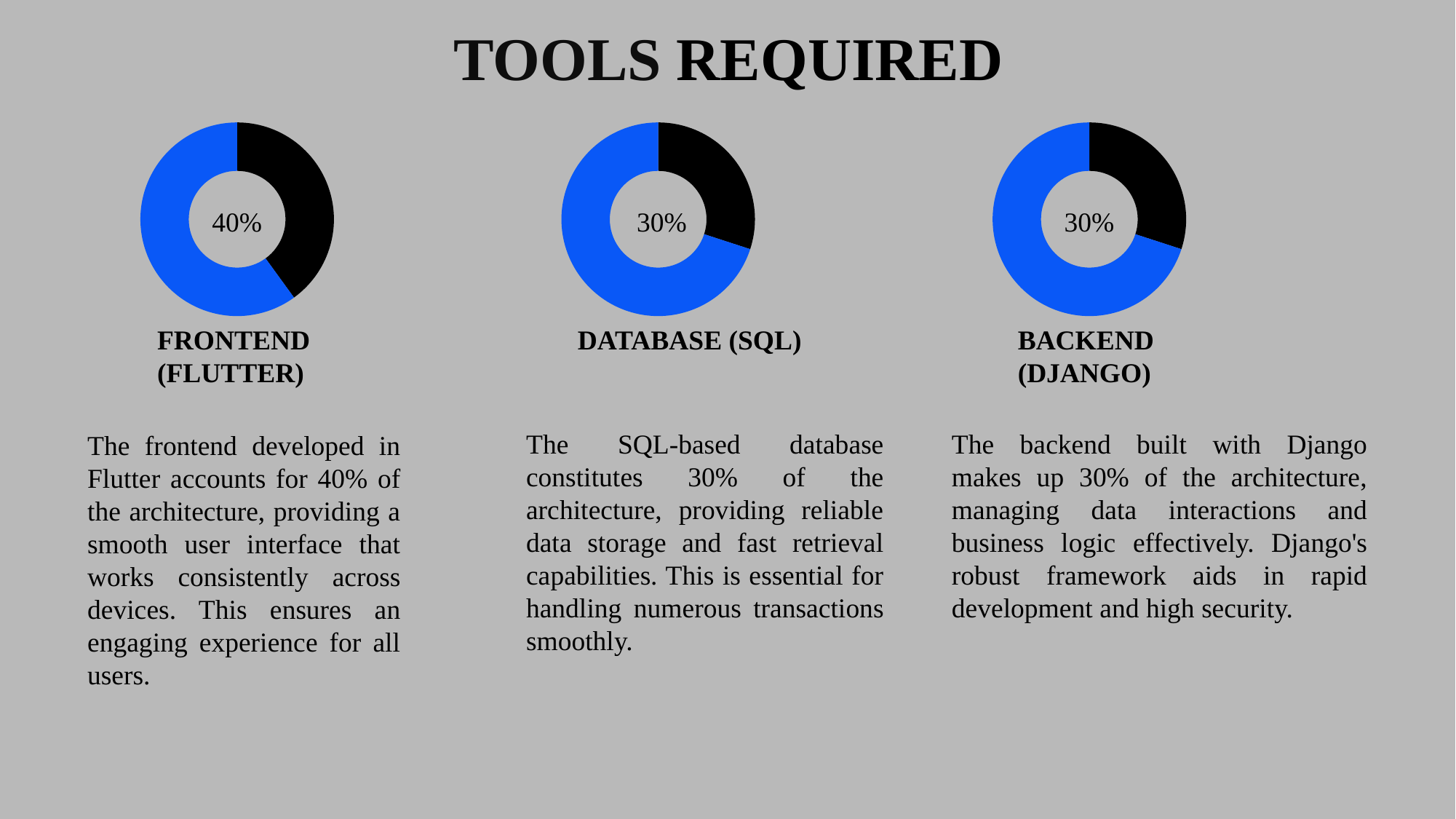

TOOLS REQUIRED

### Chart

| Category |   |
|---|---|
| Frontend (Flutter) | 0.4 |

### Chart

| Category |   |
|---|---|
| Database (SQL) | 0.3 |

### Chart

| Category |   |
|---|---|
| Backend (Django) | 0.3 |
40%
30%
30%
FRONTEND (FLUTTER)
DATABASE (SQL)
BACKEND (DJANGO)
The SQL-based database constitutes 30% of the architecture, providing reliable data storage and fast retrieval capabilities. This is essential for handling numerous transactions smoothly.
The backend built with Django makes up 30% of the architecture, managing data interactions and business logic effectively. Django's robust framework aids in rapid development and high security.
The frontend developed in Flutter accounts for 40% of the architecture, providing a smooth user interface that works consistently across devices. This ensures an engaging experience for all users.